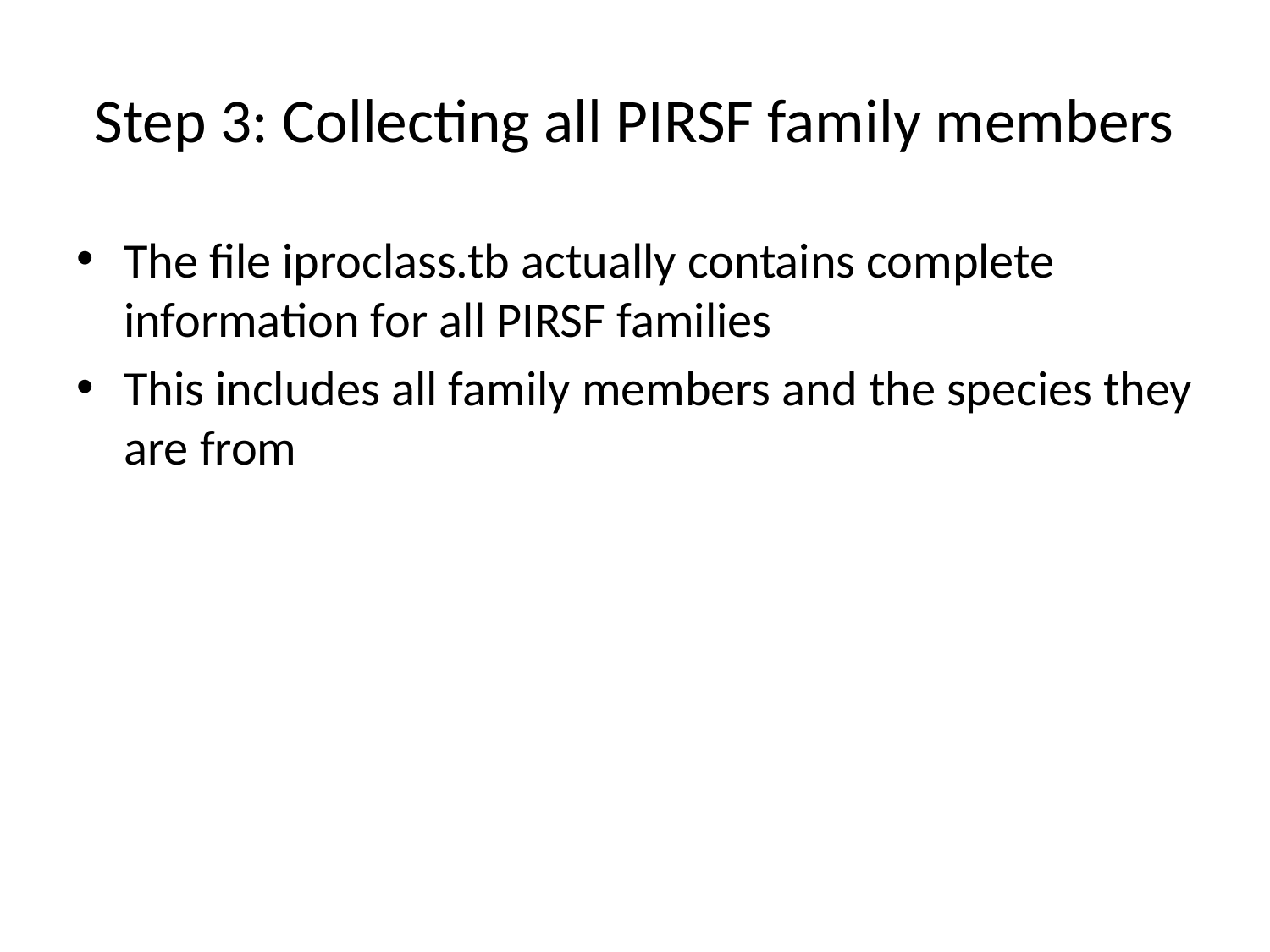

# Step 3: Collecting all PIRSF family members
The file iproclass.tb actually contains complete information for all PIRSF families
This includes all family members and the species they are from